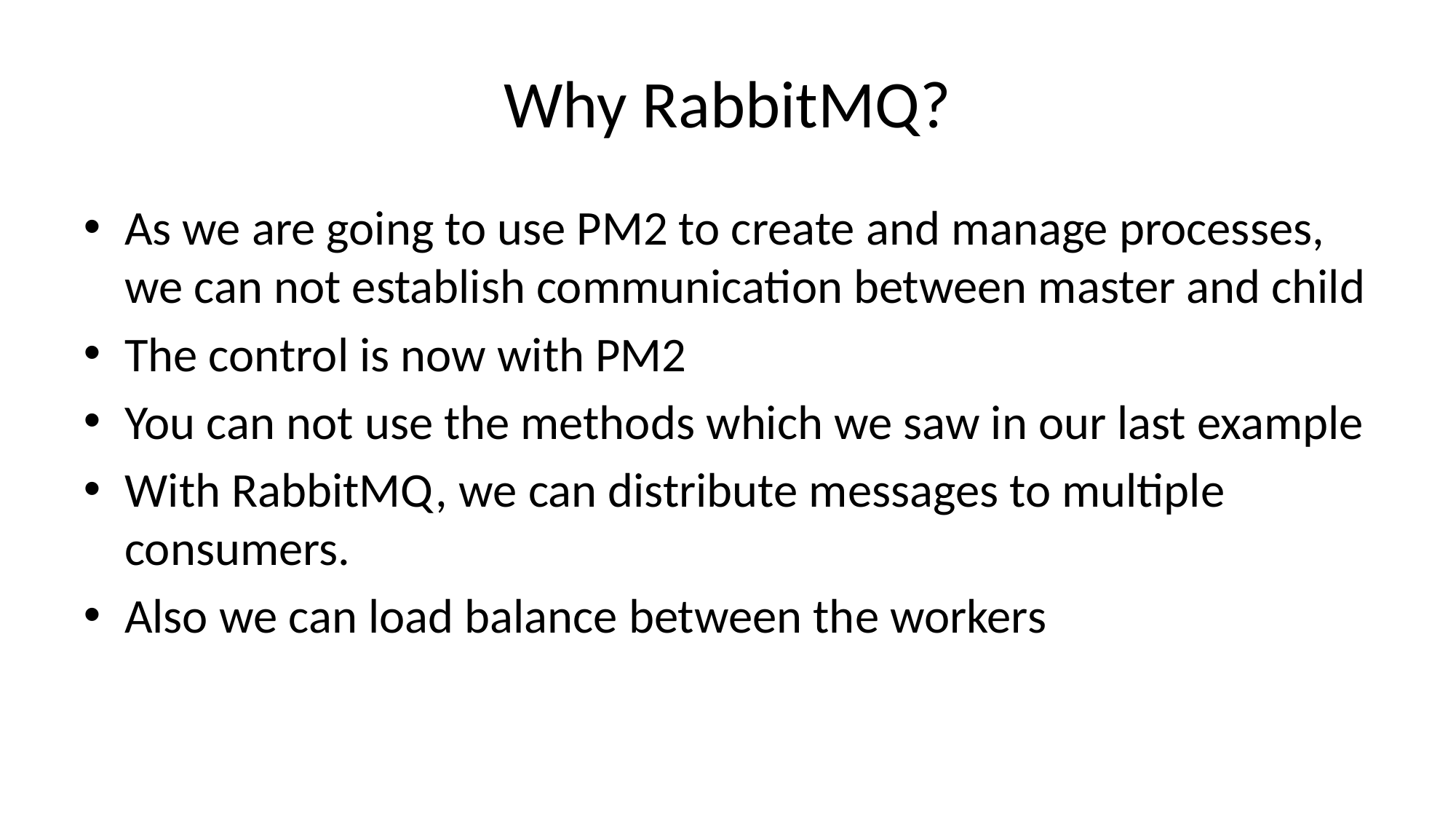

# Why RabbitMQ?
As we are going to use PM2 to create and manage processes, we can not establish communication between master and child
The control is now with PM2
You can not use the methods which we saw in our last example
With RabbitMQ, we can distribute messages to multiple consumers.
Also we can load balance between the workers